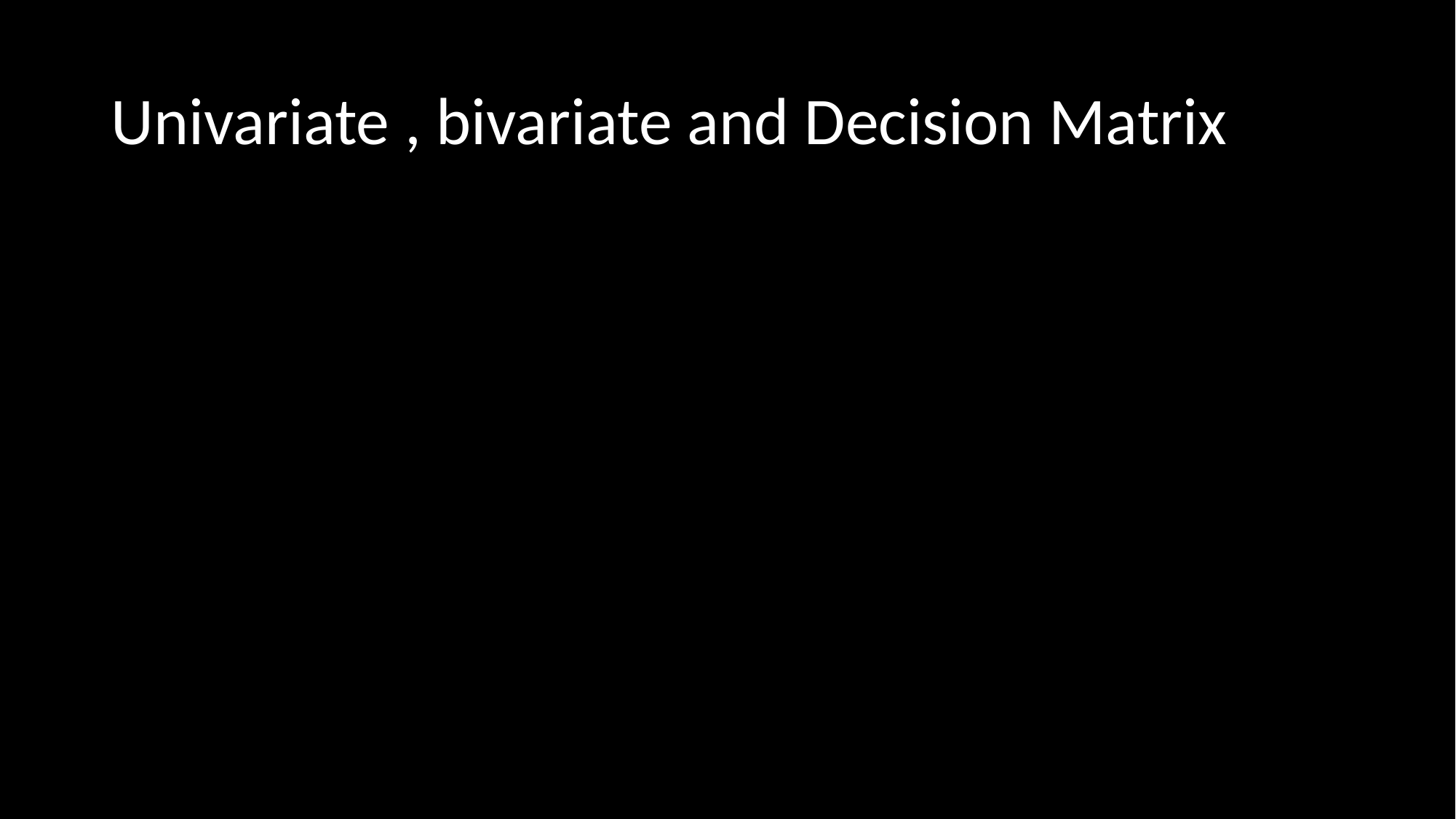

# Univariate , bivariate and Decision Matrix